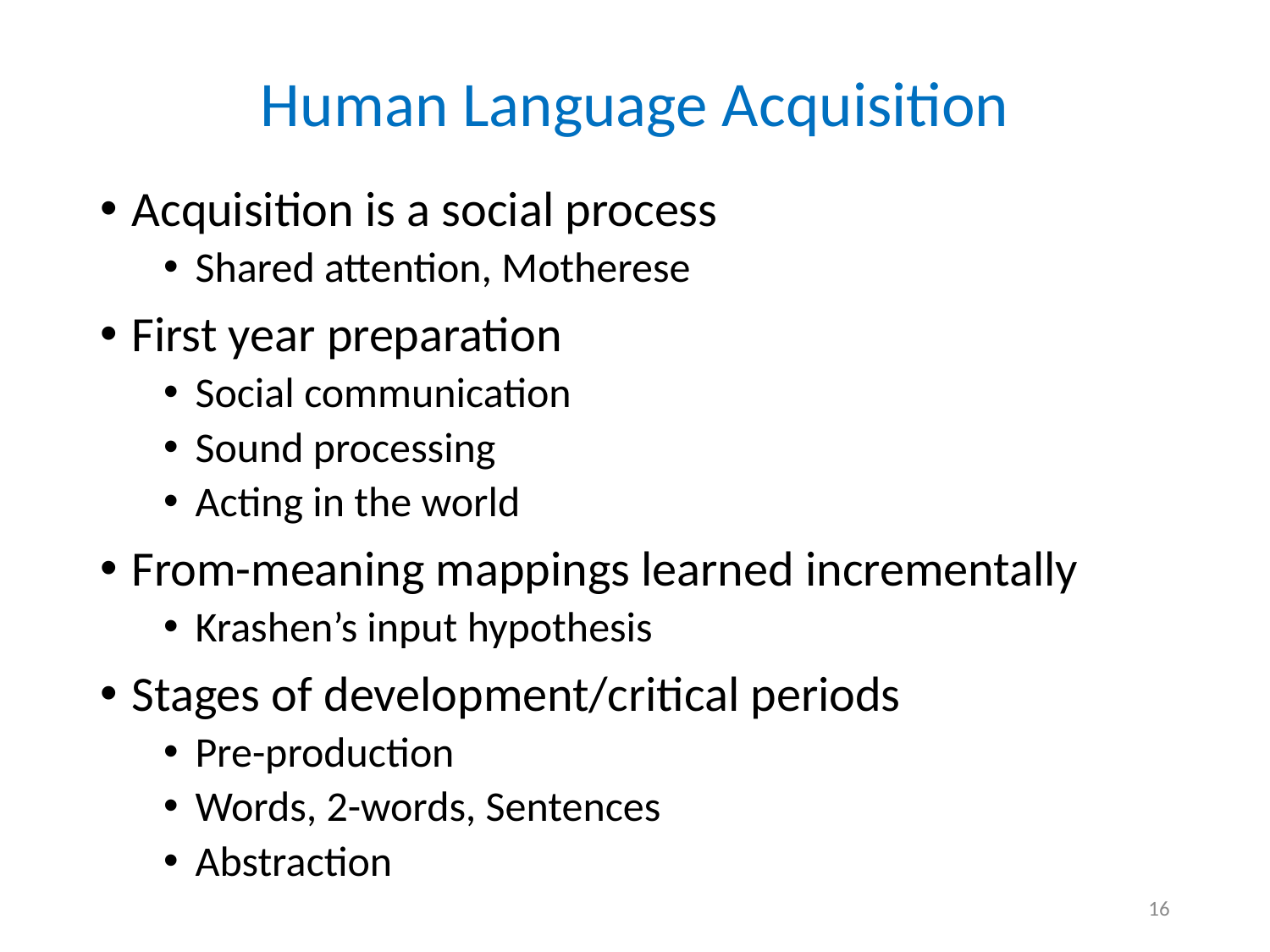

# Human Language Acquisition
Acquisition is a social process
Shared attention, Motherese
First year preparation
Social communication
Sound processing
Acting in the world
From-meaning mappings learned incrementally
Krashen’s input hypothesis
Stages of development/critical periods
Pre-production
Words, 2-words, Sentences
Abstraction

16